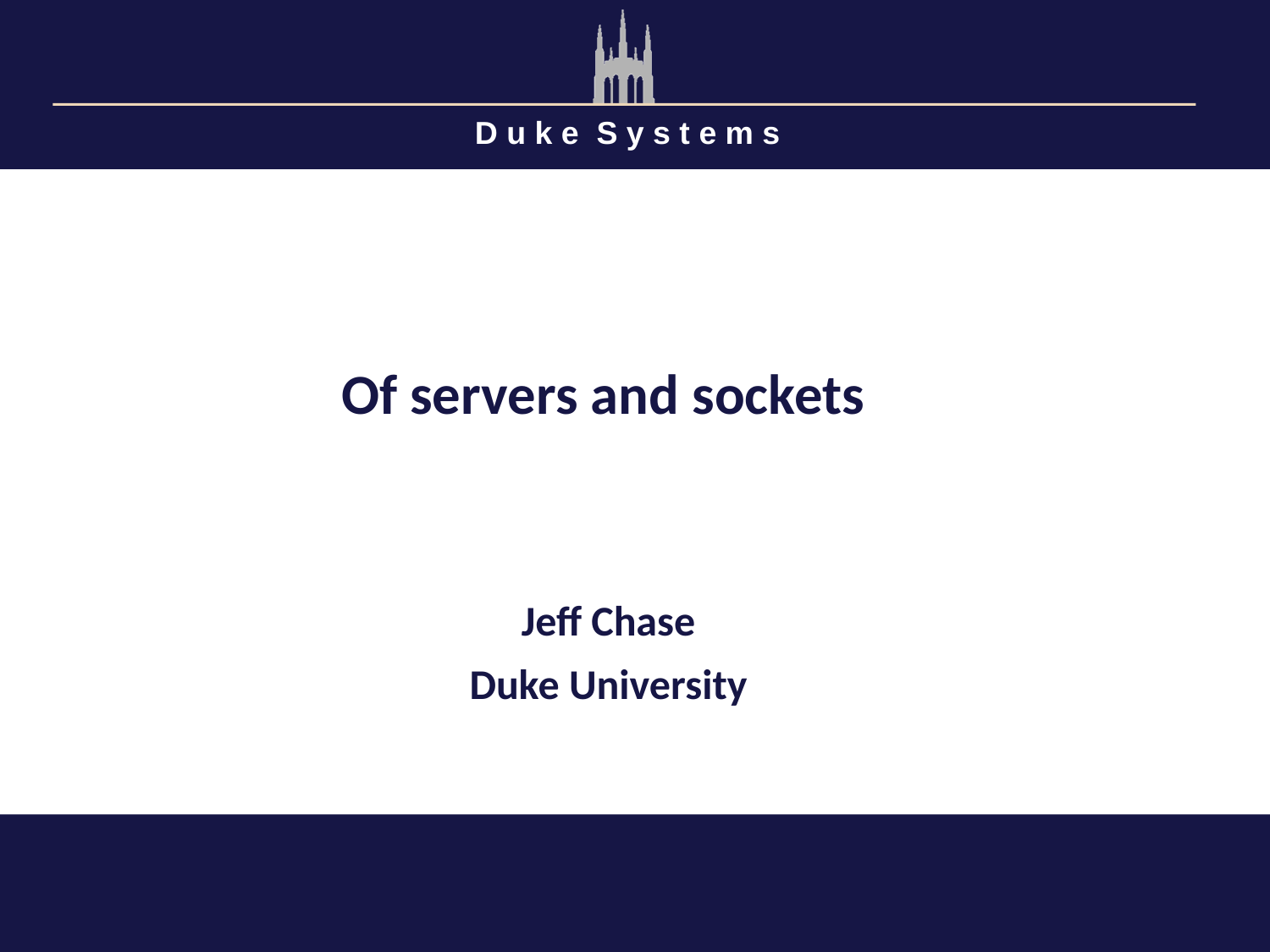

Of servers and sockets
Jeff Chase
Duke University